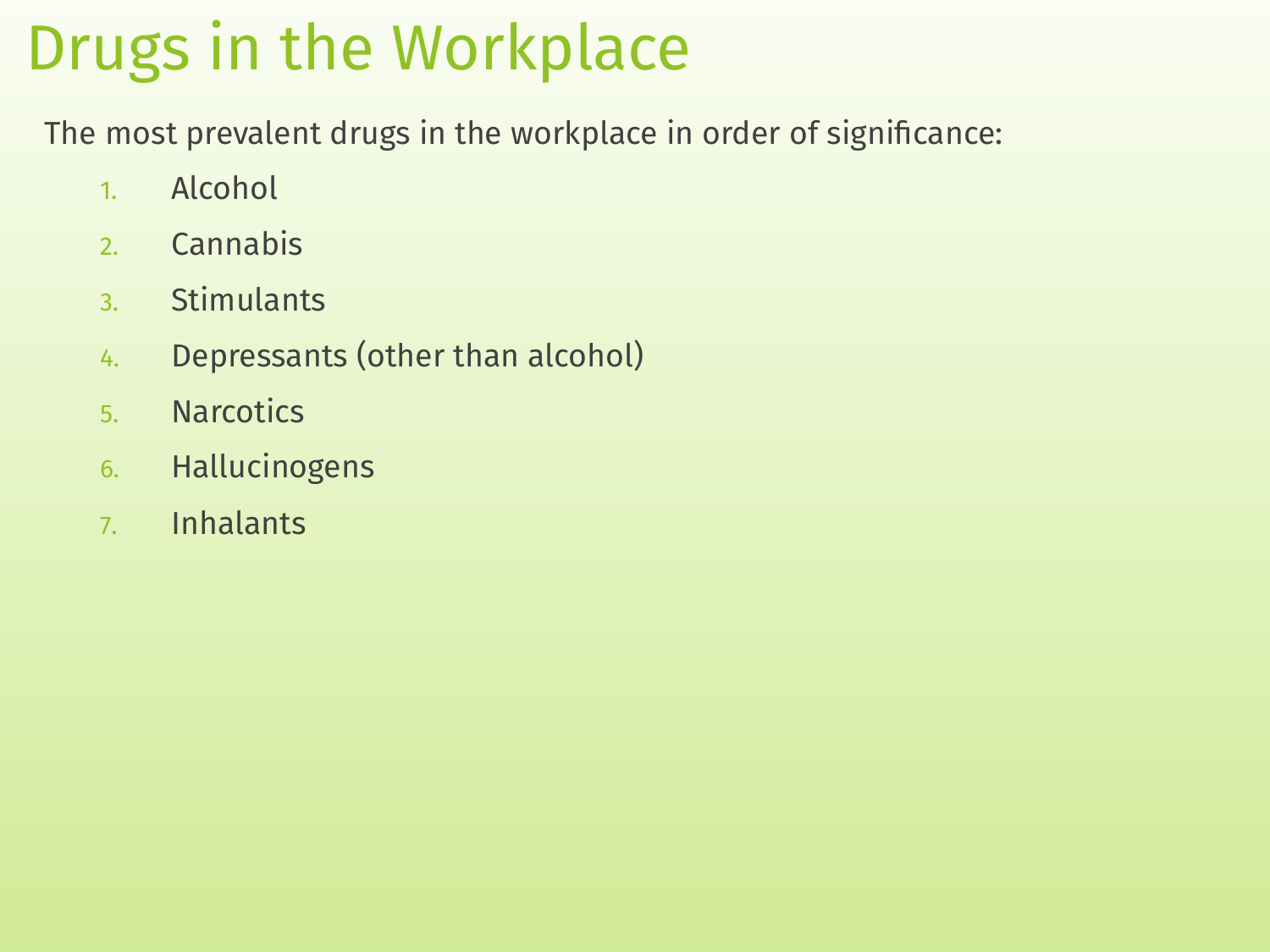

# Drugs in the Workplace
The most prevalent drugs in the workplace in order of significance:
Alcohol
Cannabis
Stimulants
Depressants (other than alcohol)
Narcotics
Hallucinogens
Inhalants

13